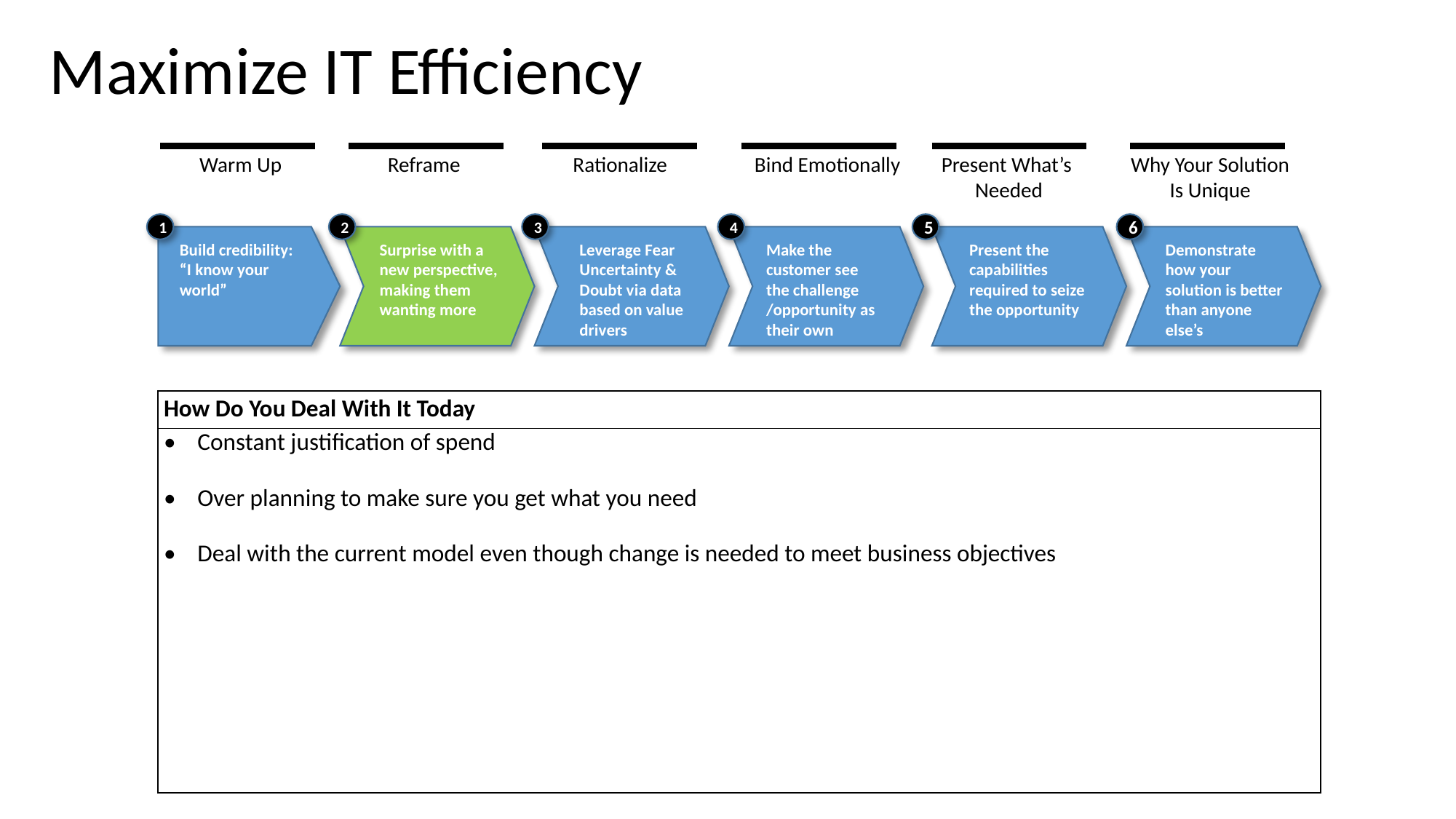

Maximize IT Efficiency
Warm Up
Reframe
Rationalize
Bind Emotionally
Present What’s
Needed
Why Your Solution
Is Unique
1
2
3
4
5
6

Build credibility:
“I know your world”
Surprise with a new perspective, making them wanting more
Leverage Fear Uncertainty & Doubt via data based on value drivers
Make the customer see the challenge
/opportunity as their own
Present the capabilities required to seize the opportunity
Demonstrate how your solution is better than anyone else’s
| How Do You Deal With It Today |
| --- |
| • Constant justification of spend   • Over planning to make sure you get what you need   • Deal with the current model even though change is needed to meet business objectives |